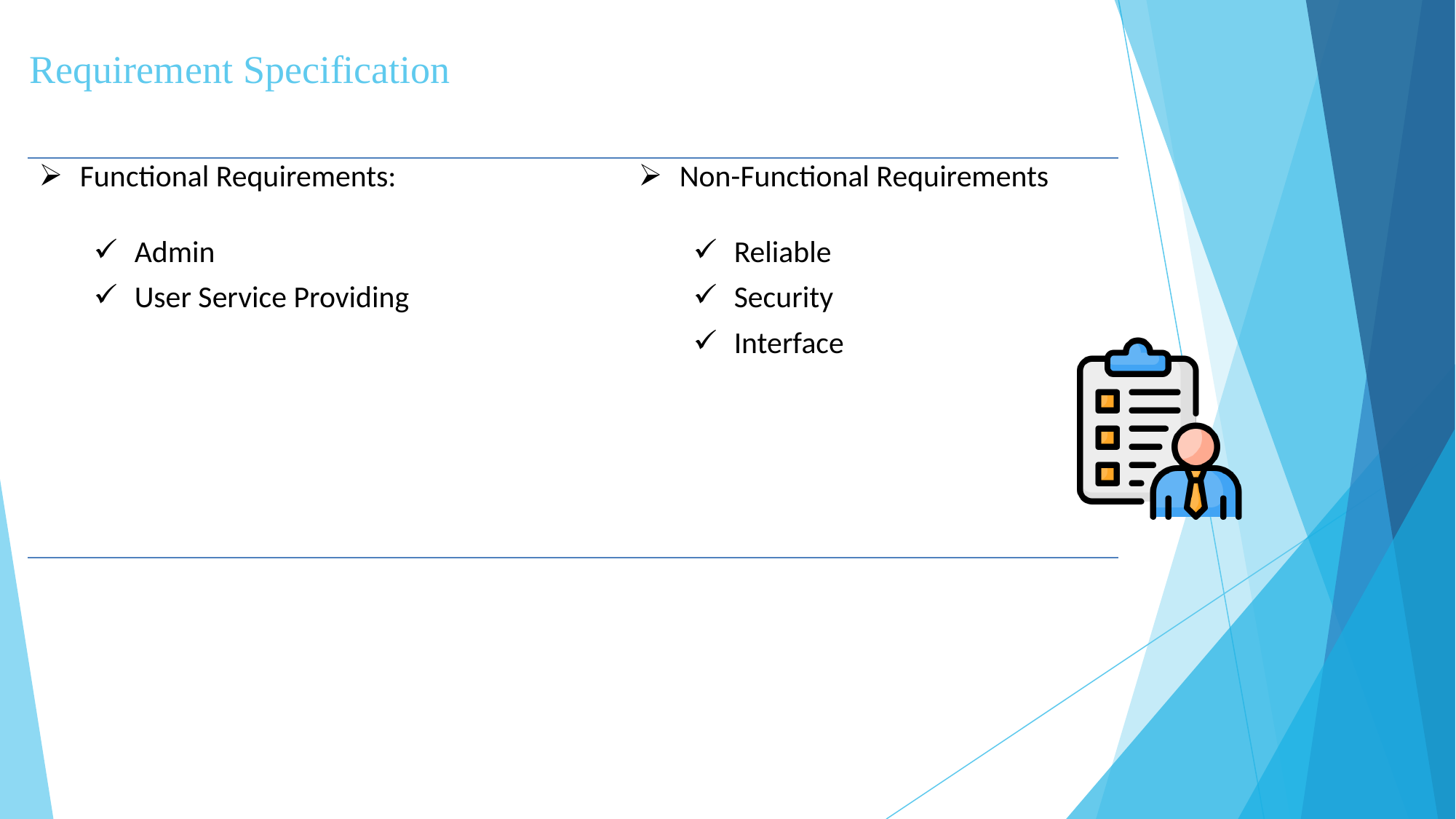

# Requirement Specification
| Functional Requirements: Admin User Service Providing | Non-Functional Requirements Reliable Security Interface |
| --- | --- |